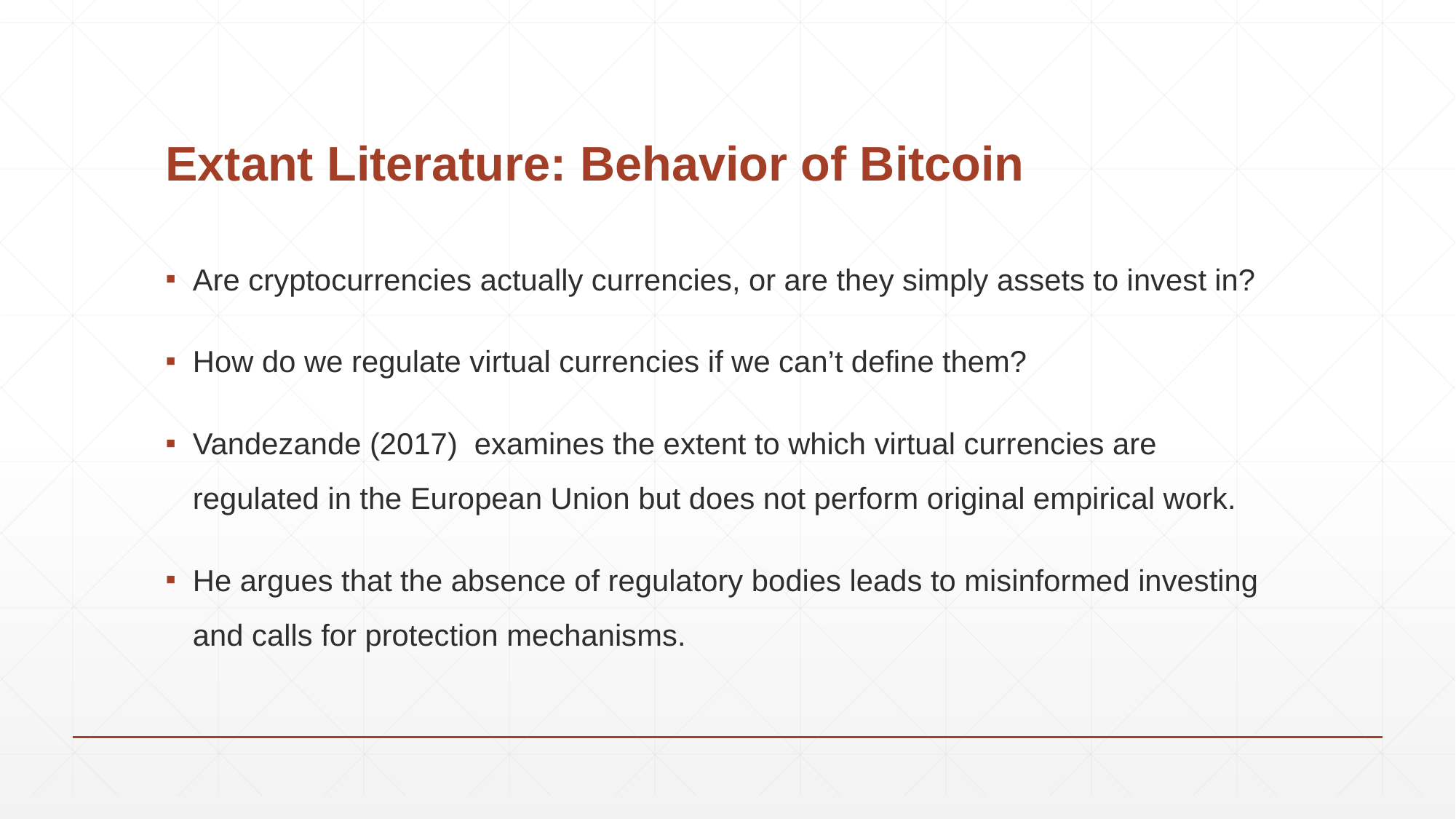

# Extant Literature: Behavior of Bitcoin
Are cryptocurrencies actually currencies, or are they simply assets to invest in?
How do we regulate virtual currencies if we can’t define them?
Vandezande (2017)  examines the extent to which virtual currencies are regulated in the European Union but does not perform original empirical work.
He argues that the absence of regulatory bodies leads to misinformed investing and calls for protection mechanisms.